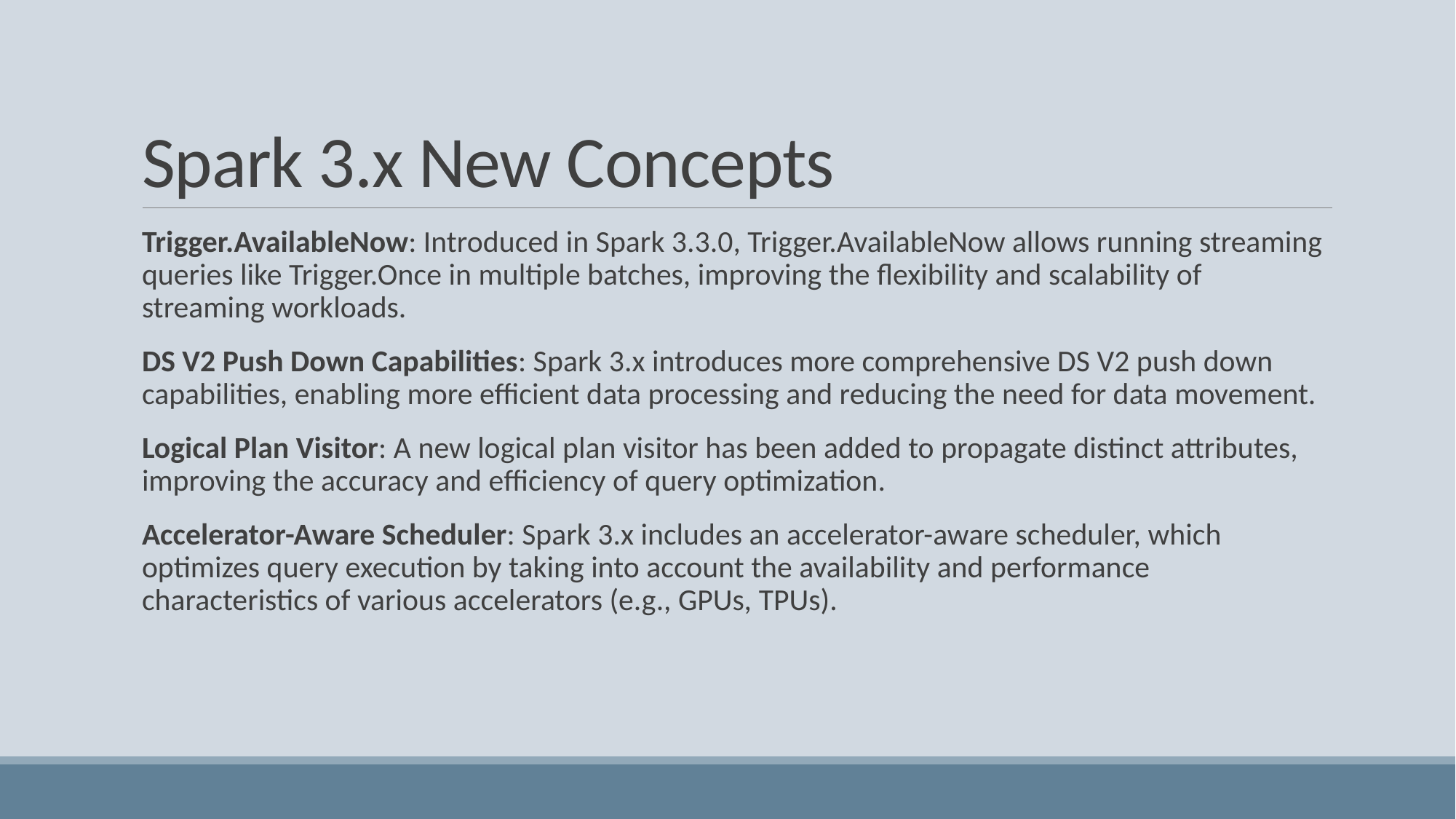

# Spark 3.x New Concepts
Trigger.AvailableNow: Introduced in Spark 3.3.0, Trigger.AvailableNow allows running streaming queries like Trigger.Once in multiple batches, improving the flexibility and scalability of streaming workloads.
DS V2 Push Down Capabilities: Spark 3.x introduces more comprehensive DS V2 push down capabilities, enabling more efficient data processing and reducing the need for data movement.
Logical Plan Visitor: A new logical plan visitor has been added to propagate distinct attributes, improving the accuracy and efficiency of query optimization.
Accelerator-Aware Scheduler: Spark 3.x includes an accelerator-aware scheduler, which optimizes query execution by taking into account the availability and performance characteristics of various accelerators (e.g., GPUs, TPUs).